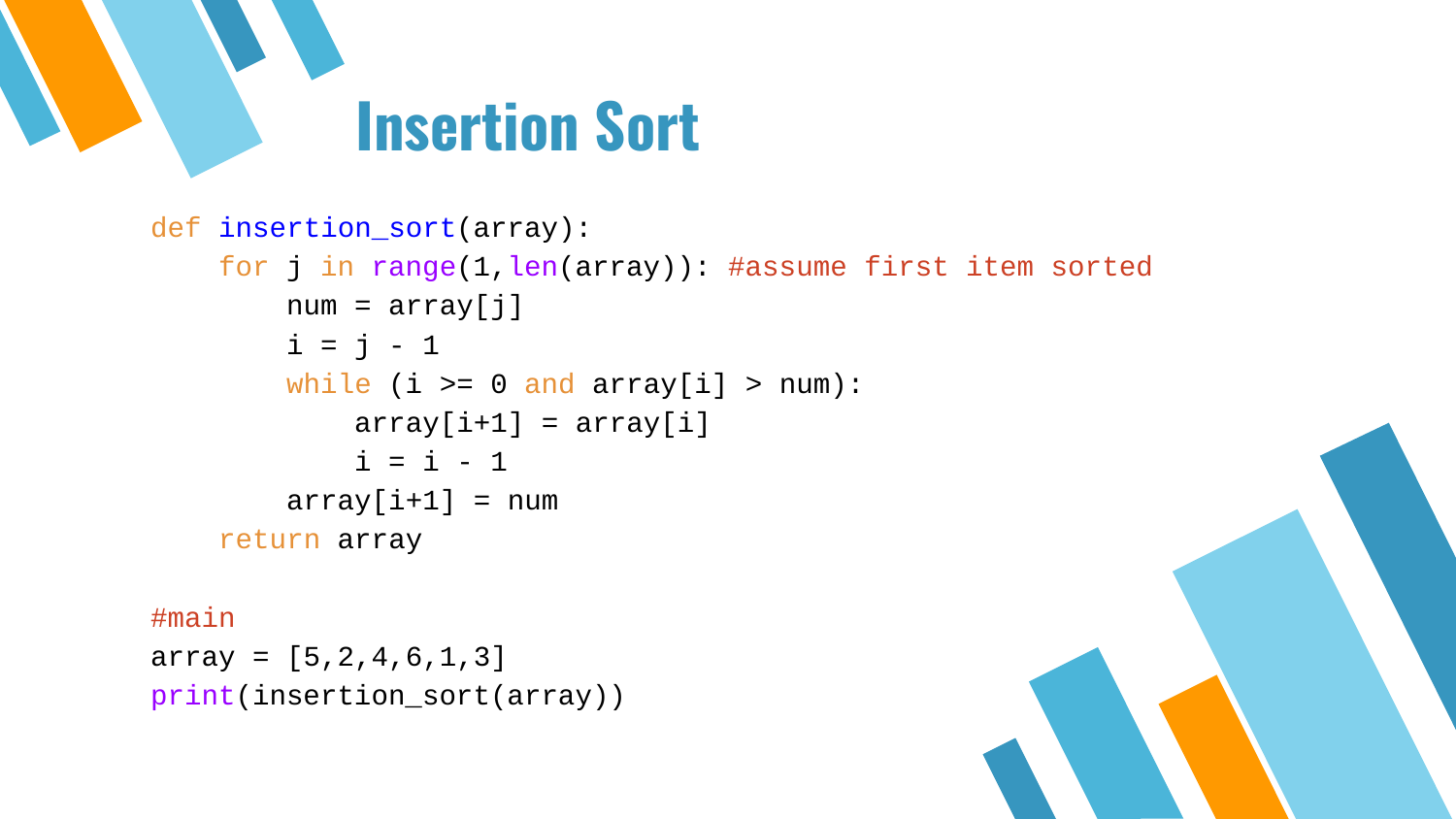

Insertion Sort
def insertion_sort(array):
    for j in range(1,len(array)): #assume first item sorted
        num = array[j]
        i = j - 1
        while (i >= 0 and array[i] > num):
            array[i+1] = array[i]
            i = i - 1
        array[i+1] = num
    return array
#main
array = [5,2,4,6,1,3]
print(insertion_sort(array))